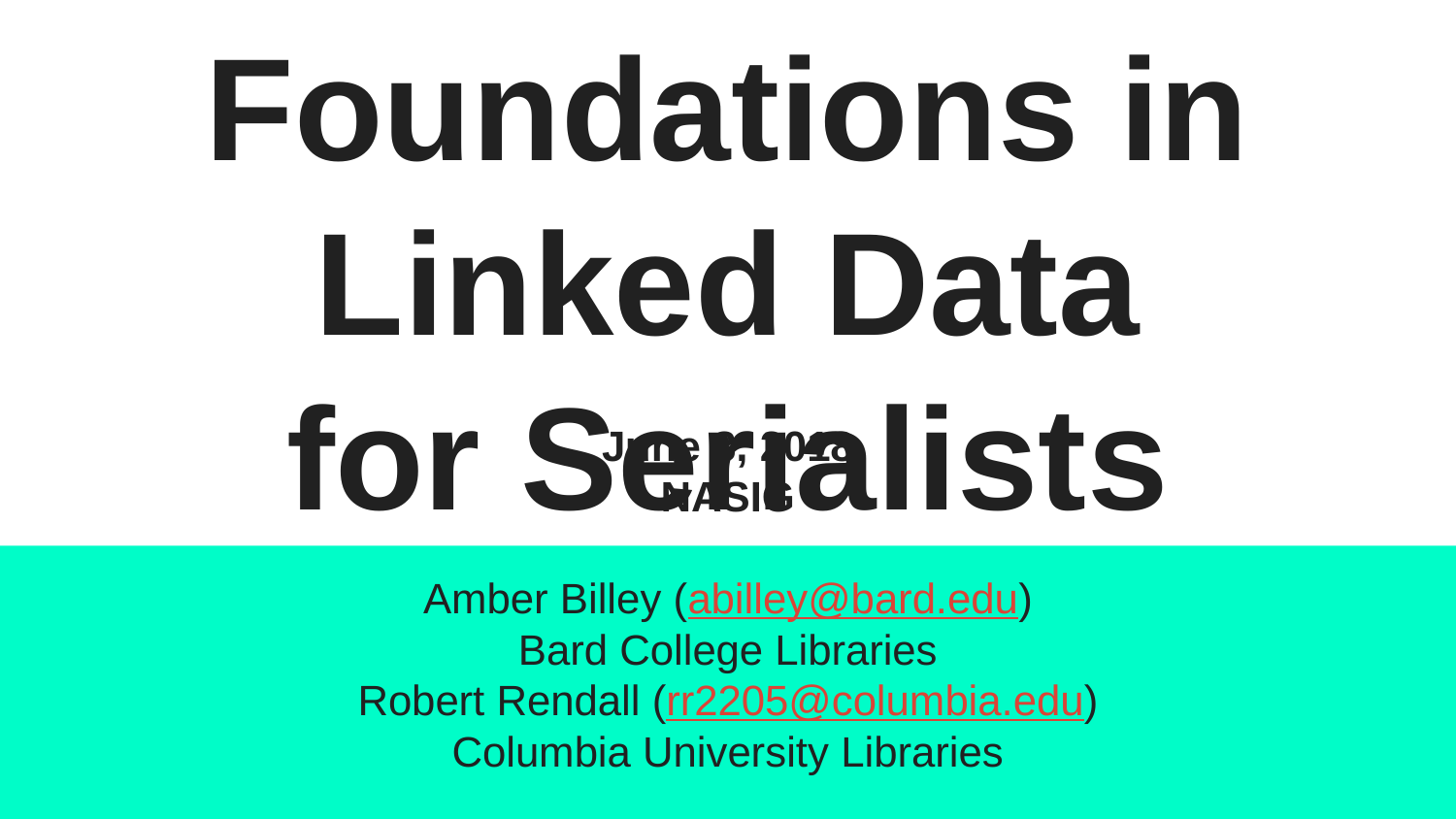

# Foundations in Linked Data
for Serialists
June 8, 2018
NASIG

Amber Billey (abilley@bard.edu)
Bard College Libraries
Robert Rendall (rr2205@columbia.edu)
Columbia University Libraries